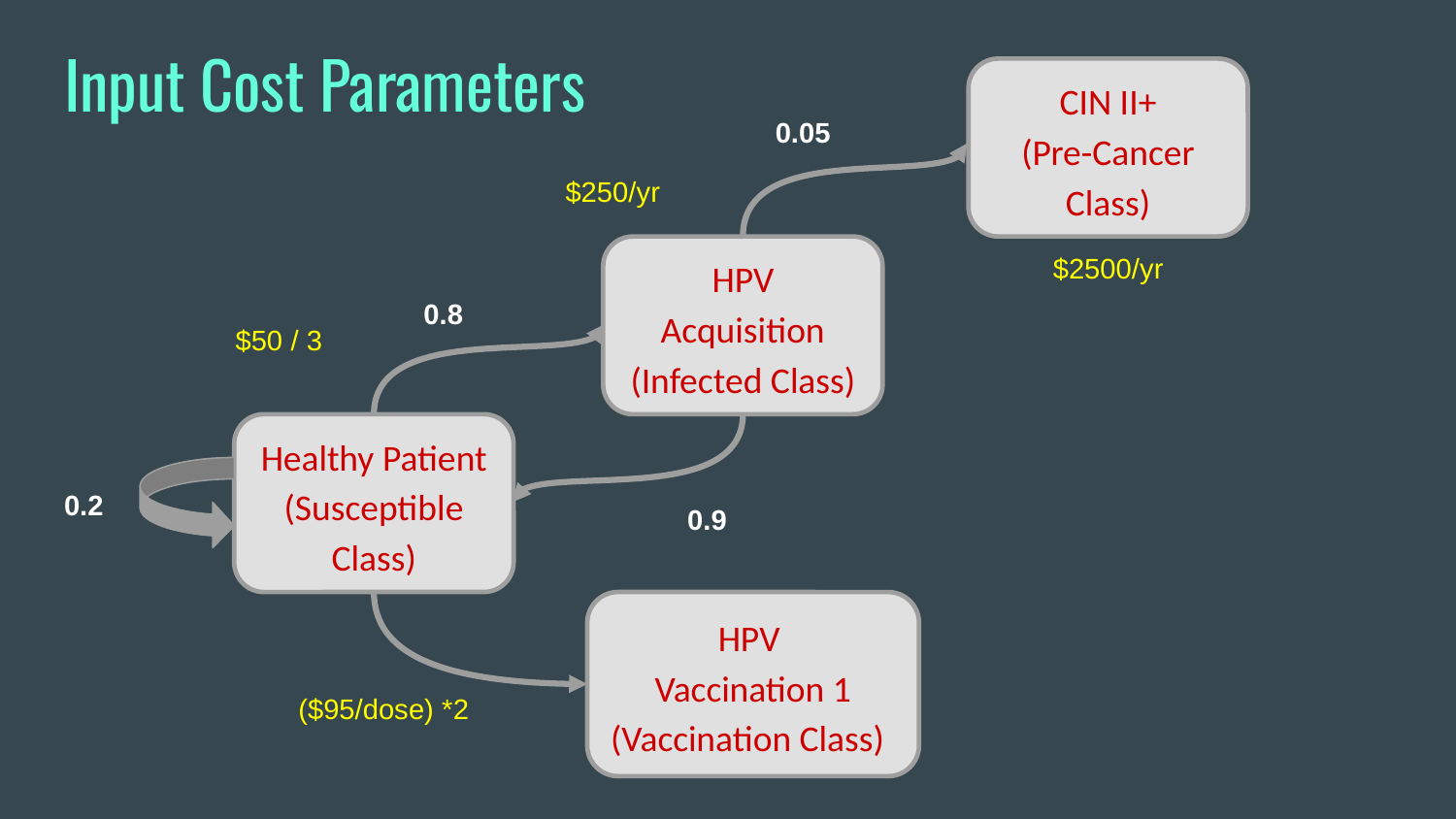

# Input Cost Parameters
CIN II+
(Pre-Cancer Class)
0.05
$250/yr
HPV Acquisition
(Infected Class)
$2500/yr
0.8
$50 / 3
Healthy Patient
(Susceptible Class)

0.2
0.9
HPV
Vaccination 1
(Vaccination Class)
($95/dose) *2